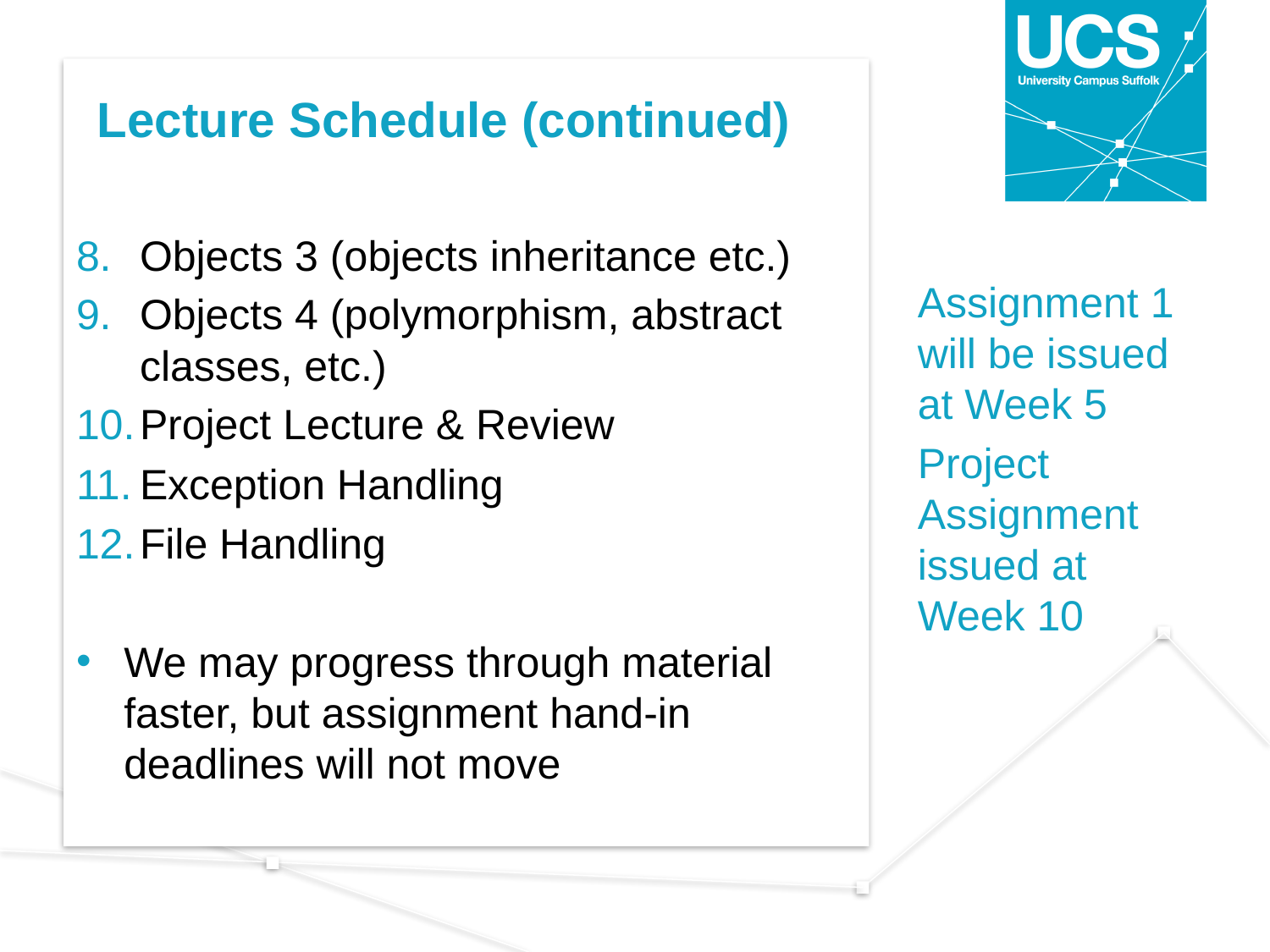

# Lecture Schedule (continued)
Objects 3 (objects inheritance etc.)
Objects 4 (polymorphism, abstract classes, etc.)
Project Lecture & Review
Exception Handling
File Handling

We may progress through material faster, but assignment hand-in deadlines will not move
Assignment 1 will be issued at Week 5
Project Assignment issued at Week 10